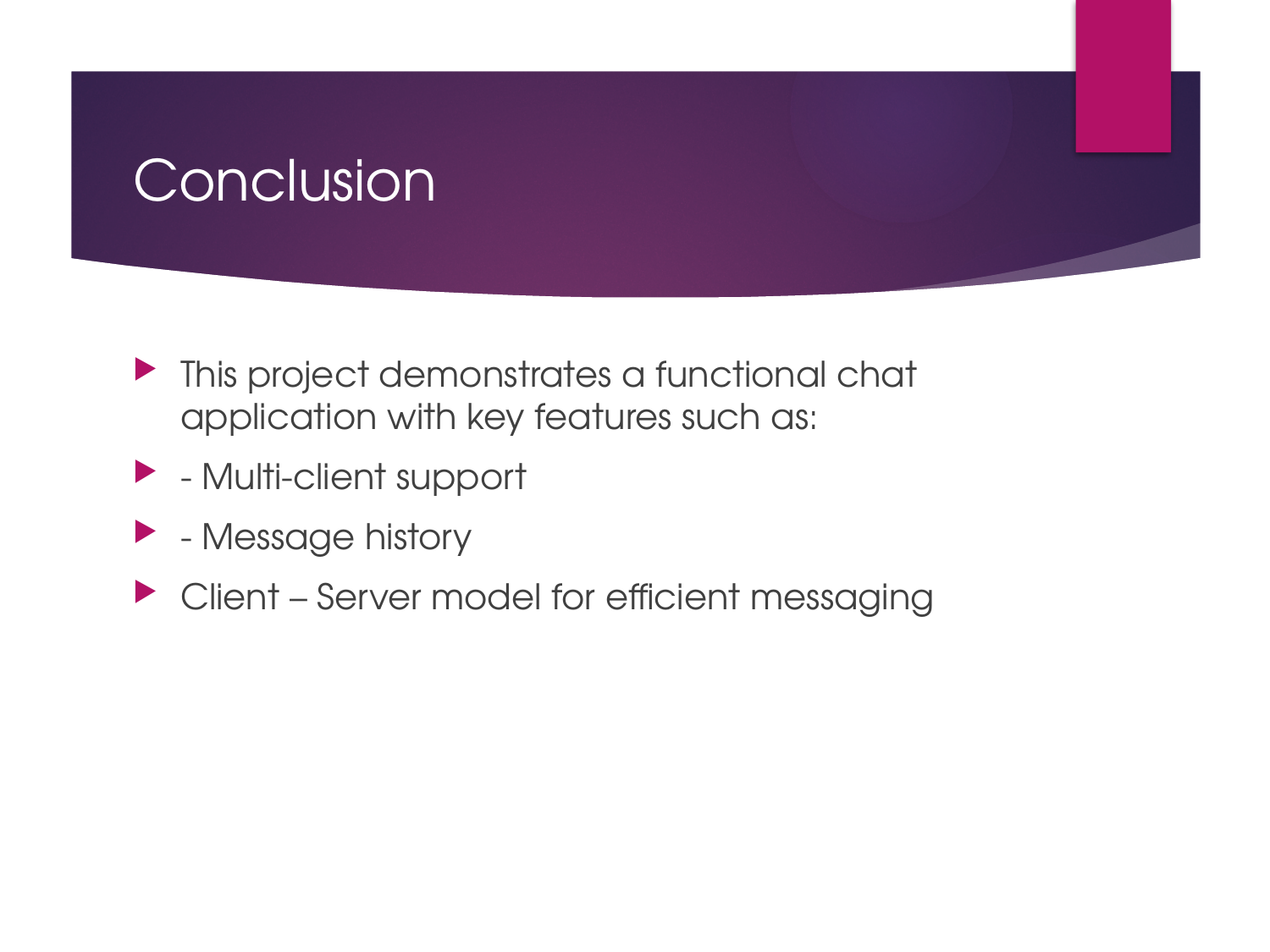

# Conclusion
This project demonstrates a functional chat application with key features such as:
- Multi-client support
- Message history
Client – Server model for efficient messaging